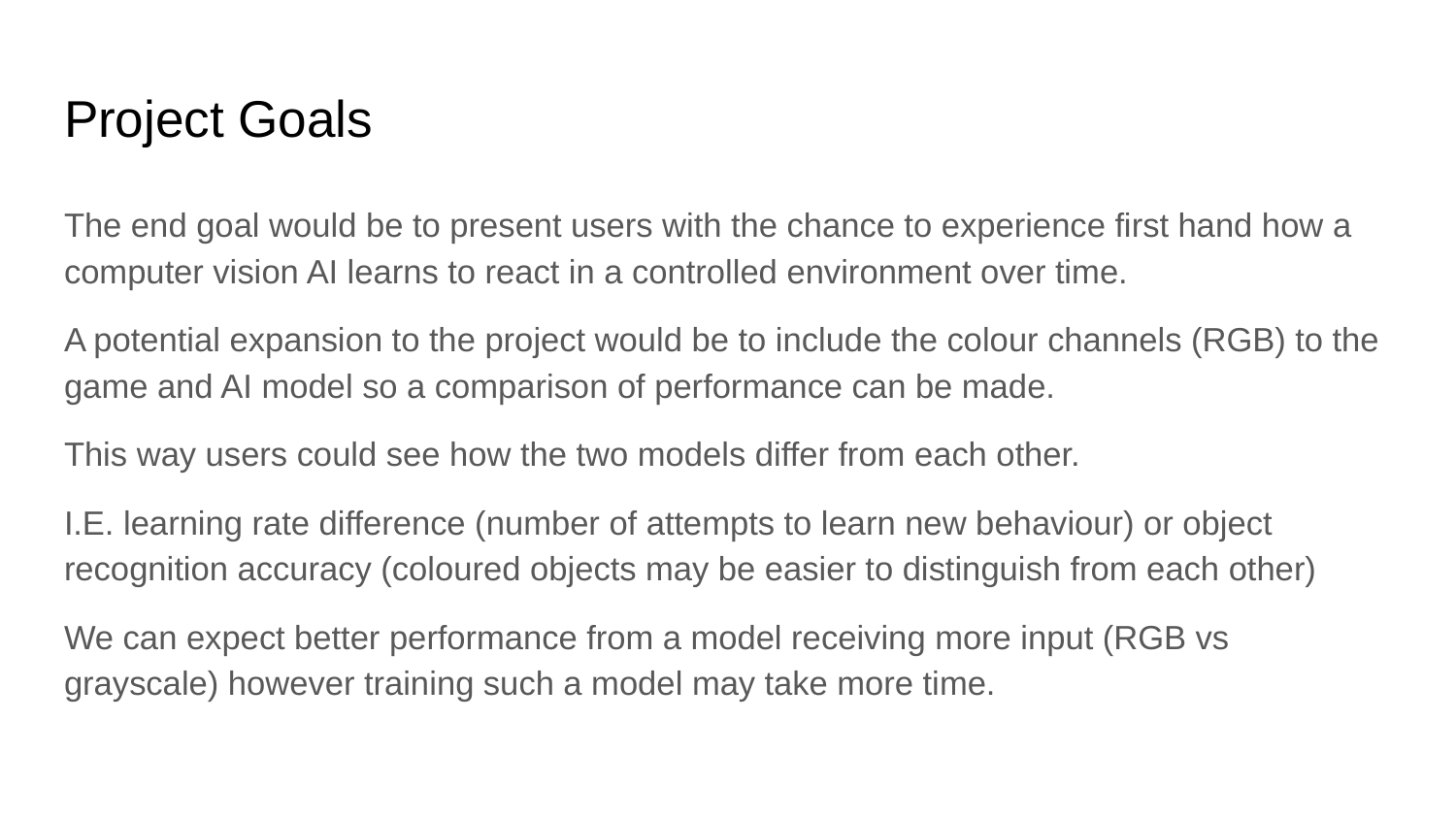

# Project Goals
The end goal would be to present users with the chance to experience first hand how a computer vision AI learns to react in a controlled environment over time.
A potential expansion to the project would be to include the colour channels (RGB) to the game and AI model so a comparison of performance can be made.
This way users could see how the two models differ from each other.
I.E. learning rate difference (number of attempts to learn new behaviour) or object recognition accuracy (coloured objects may be easier to distinguish from each other)
We can expect better performance from a model receiving more input (RGB vs grayscale) however training such a model may take more time.